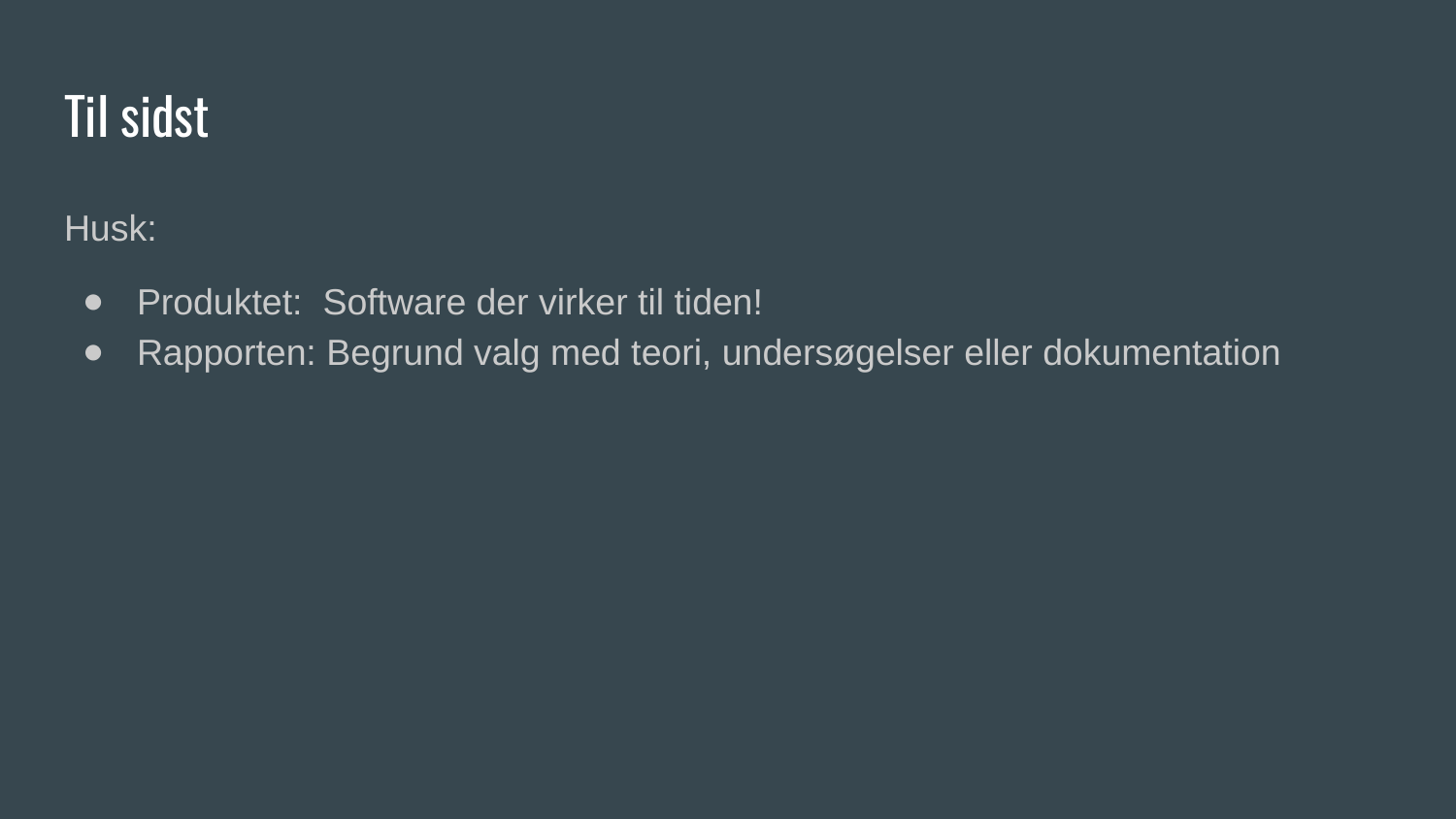

# Til sidst
Husk:
Produktet:  Software der virker til tiden!
Rapporten: Begrund valg med teori, undersøgelser eller dokumentation